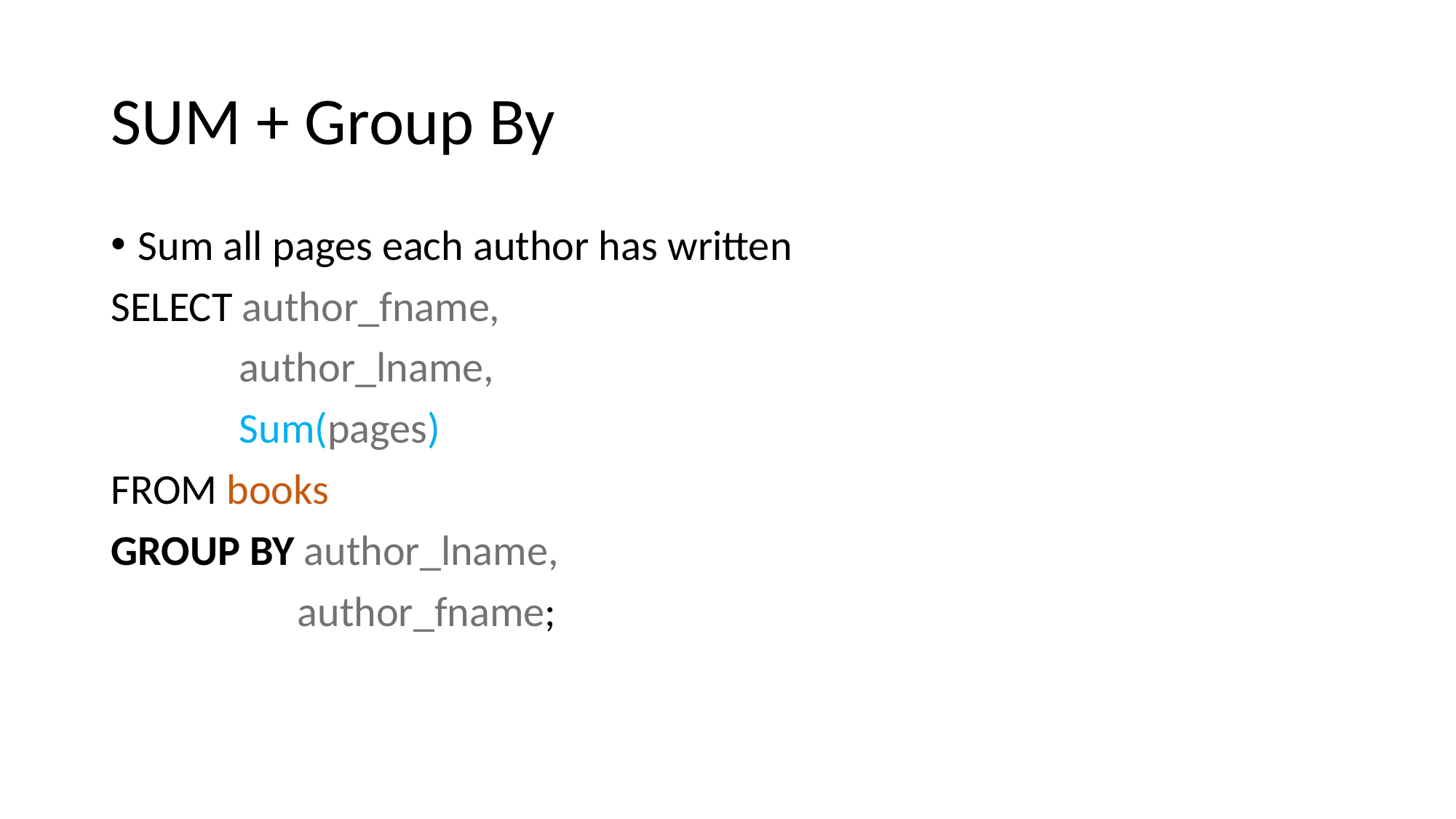

# SUM + Group By
Sum all pages each author has written
SELECT author_fname,
	  author_lname,
   	  Sum(pages)
FROM books
GROUP BY author_lname,
	        author_fname;